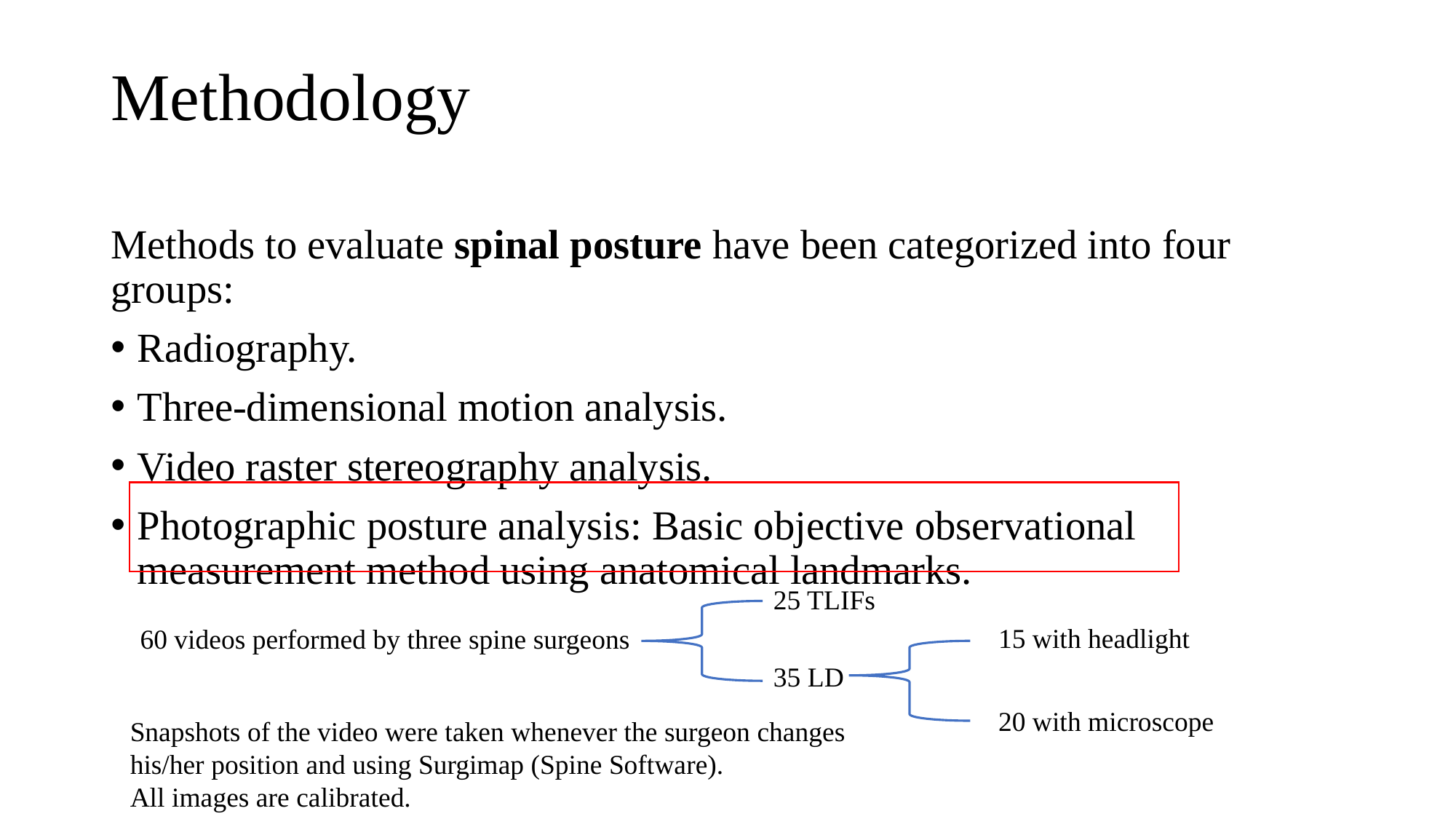

# Methodology
Methods to evaluate spinal posture have been categorized into four groups:
Radiography.
Three-dimensional motion analysis.
Video raster stereography analysis.
Photographic posture analysis: Basic objective observational measurement method using anatomical landmarks.

25 TLIFs

15 with headlight
60 videos performed by three spine surgeons

35 LD
20 with microscope
Snapshots of the video were taken whenever the surgeon changes his/her position and using Surgimap (Spine Software).
All images are calibrated.